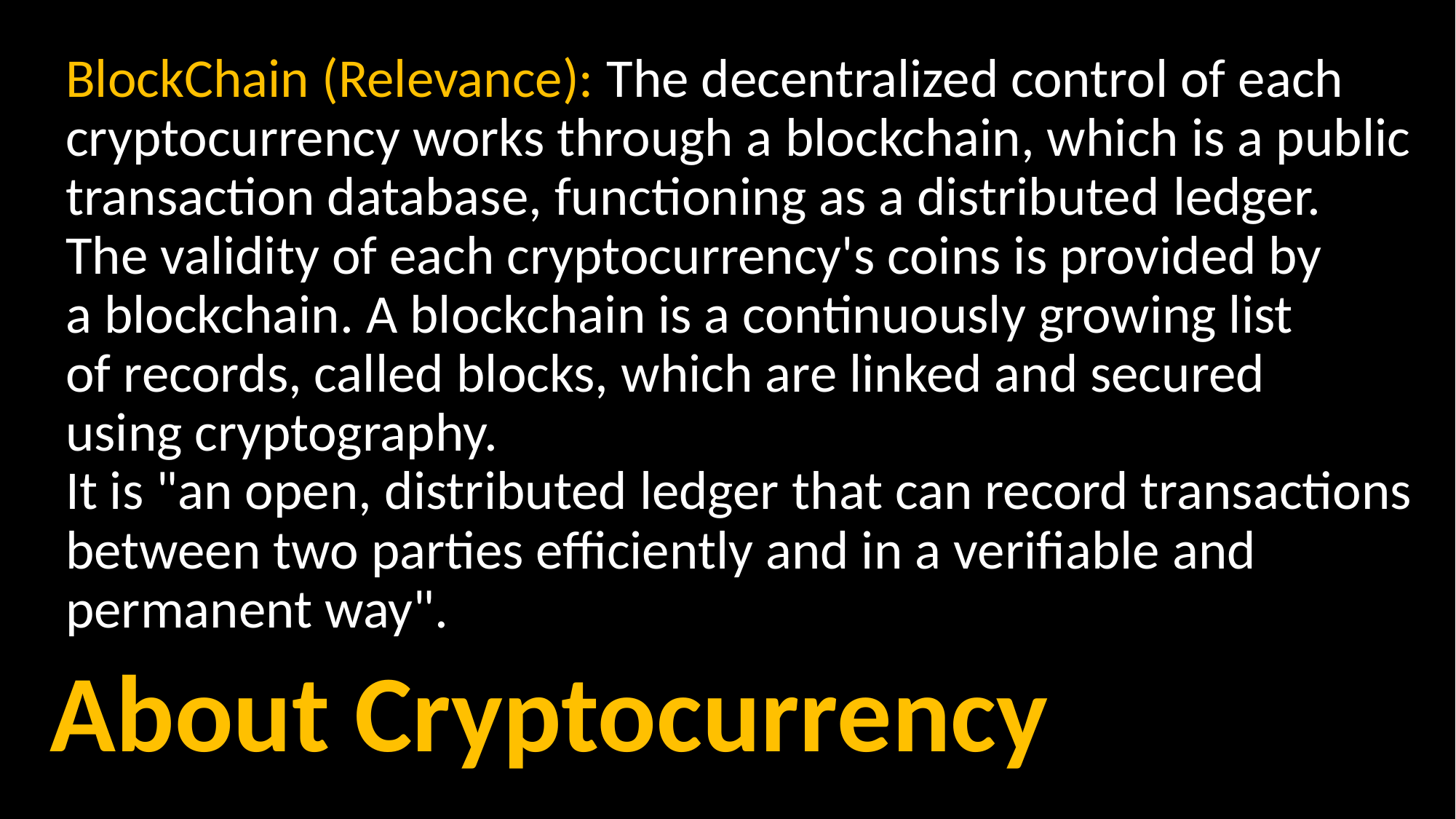

# BlockChain (Relevance): The decentralized control of each cryptocurrency works through a blockchain, which is a public transaction database, functioning as a distributed ledger. The validity of each cryptocurrency's coins is provided by a blockchain. A blockchain is a continuously growing list of records, called blocks, which are linked and secured using cryptography. It is "an open, distributed ledger that can record transactions between two parties efficiently and in a verifiable and permanent way".
About Cryptocurrency